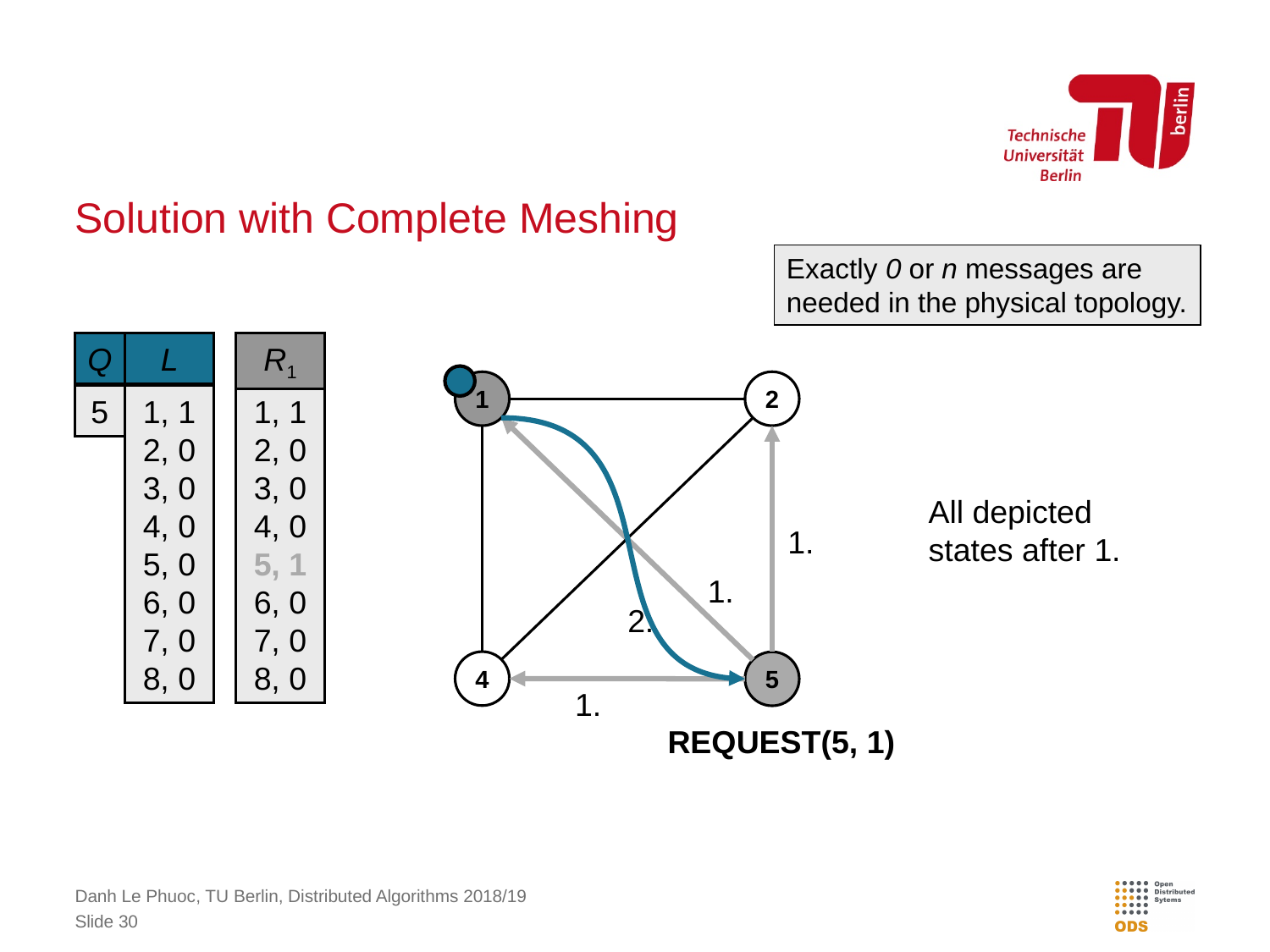

# Solution with Complete Meshing
Exactly 0 or n messages are
needed in the physical topology.
R1
Q
L

1
2
1, 1
2, 0
3, 0
4, 0
5, 1
6, 0
7, 0
8, 0
5
1, 1
2, 0
3, 0
4, 0
5, 0
6, 0
7, 0
8, 0
All depicted
states after 1.
1.
1.
2.
4
5
1.
REQUEST(5, 1)
Danh Le Phuoc, TU Berlin, Distributed Algorithms 2018/19
Slide 30